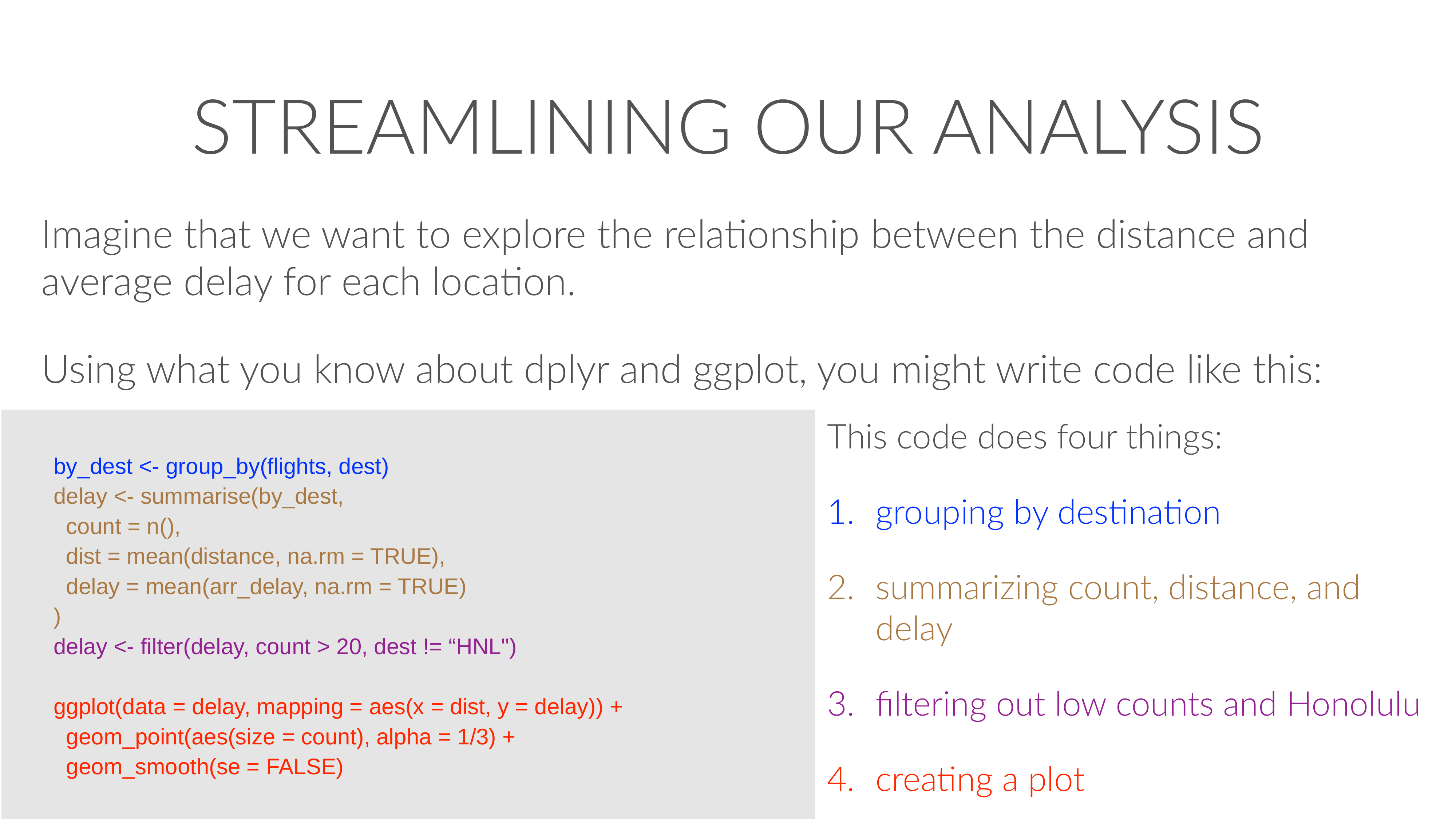

# streamlining our analysis
Imagine that we want to explore the relationship between the distance and average delay for each location.
Using what you know about dplyr and ggplot, you might write code like this:
by_dest <- group_by(flights, dest)
delay <- summarise(by_dest,
  count = n(),
  dist = mean(distance, na.rm = TRUE),
  delay = mean(arr_delay, na.rm = TRUE)
)
delay <- filter(delay, count > 20, dest != “HNL")

ggplot(data = delay, mapping = aes(x = dist, y = delay)) +
  geom_point(aes(size = count), alpha = 1/3) +
  geom_smooth(se = FALSE)
This code does four things:
grouping by destination
summarizing count, distance, and delay
filtering out low counts and Honolulu
creating a plot